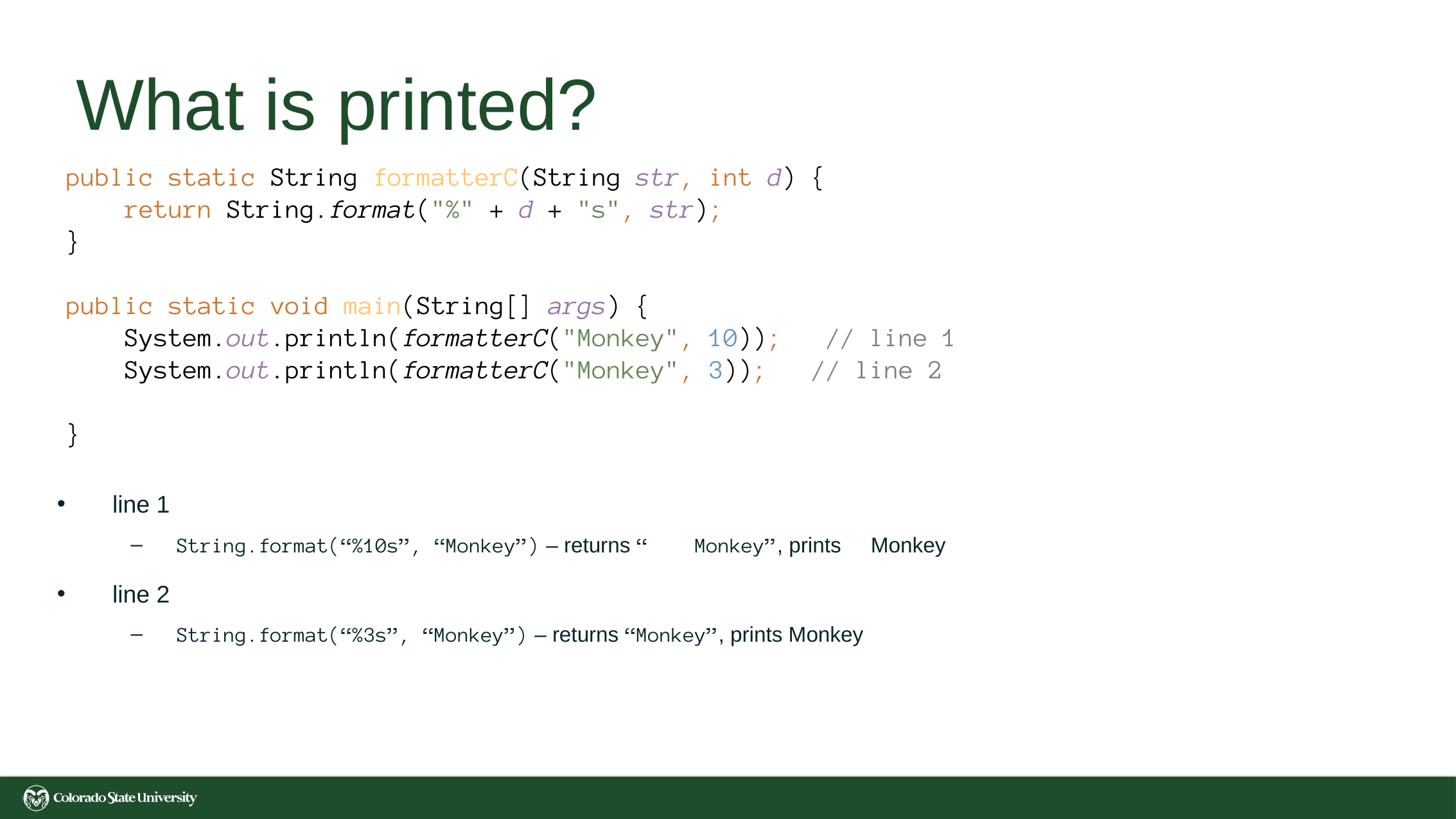

# What is printed?
public static String formatterC(String str, int d) {
    return String.format("%" + d + "s", str);
}
public static void main(String[] args) {
    System.out.println(formatterC("Monkey", 10));   // line 1
    System.out.println(formatterC("Monkey", 3));   // line 2
}
line 1
String.format(“%10s”, “Monkey”) – returns “    Monkey”, prints     Monkey
line 2
String.format(“%3s”, “Monkey”) – returns “Monkey”, prints Monkey